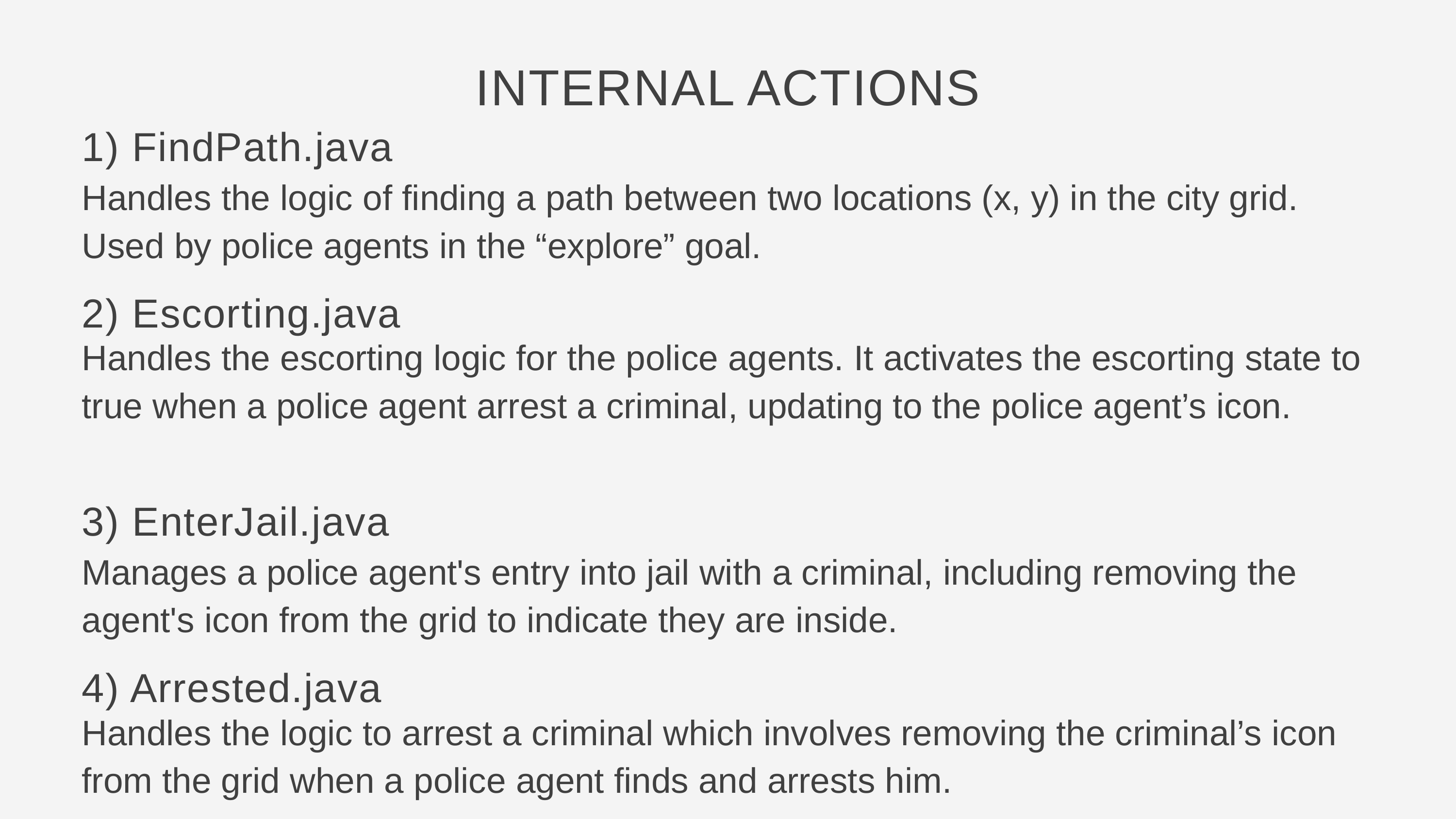

INTERNAL ACTIONS
1) FindPath.java
Handles the logic of finding a path between two locations (x, y) in the city grid. Used by police agents in the “explore” goal.
2) Escorting.java
Handles the escorting logic for the police agents. It activates the escorting state to true when a police agent arrest a criminal, updating to the police agent’s icon.
3) EnterJail.java
Manages a police agent's entry into jail with a criminal, including removing the agent's icon from the grid to indicate they are inside.
4) Arrested.java
Handles the logic to arrest a criminal which involves removing the criminal’s icon from the grid when a police agent finds and arrests him.